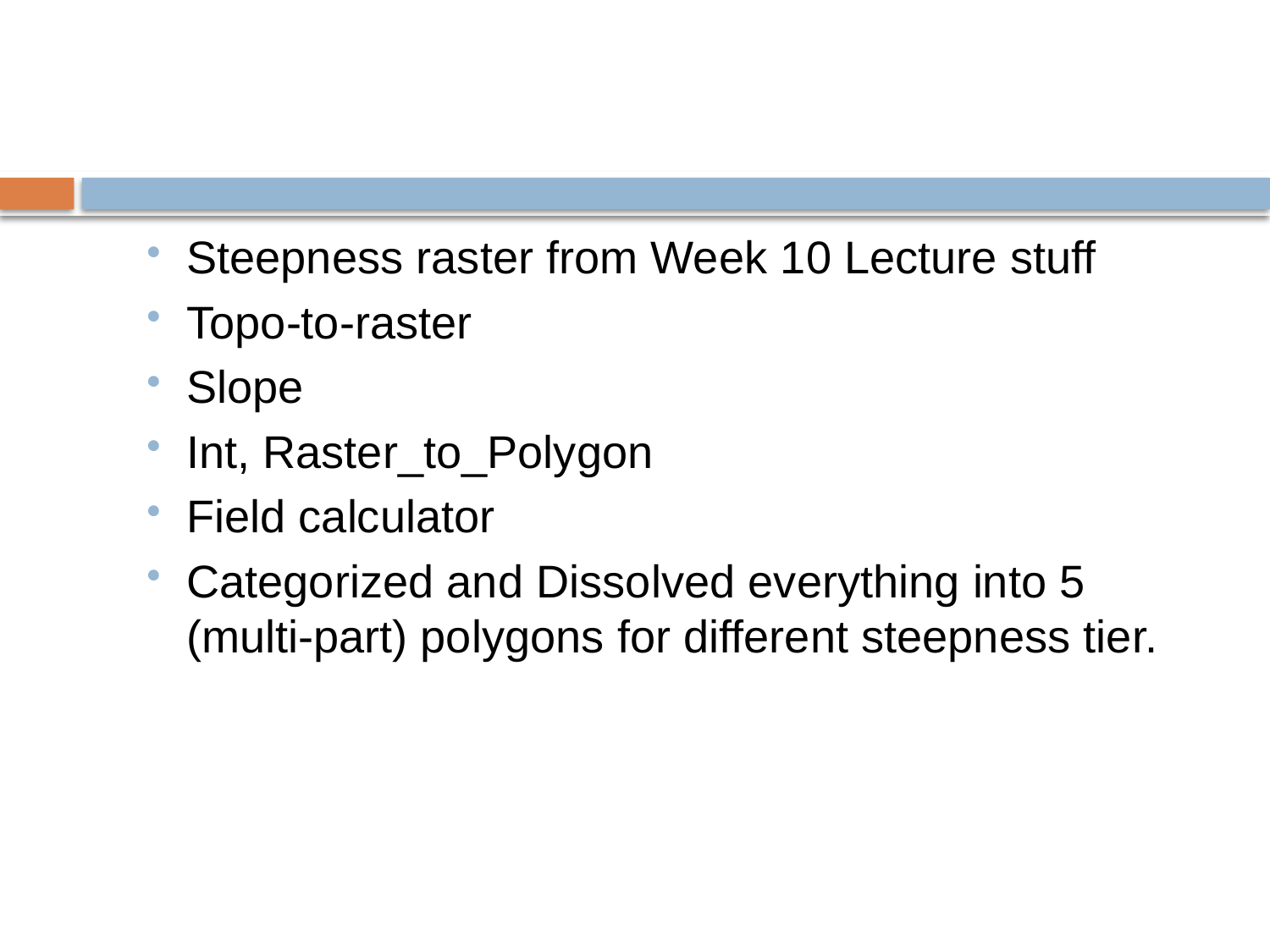

#
Steepness raster from Week 10 Lecture stuff
Topo-to-raster
Slope
Int, Raster_to_Polygon
Field calculator
Categorized and Dissolved everything into 5 (multi-part) polygons for different steepness tier.